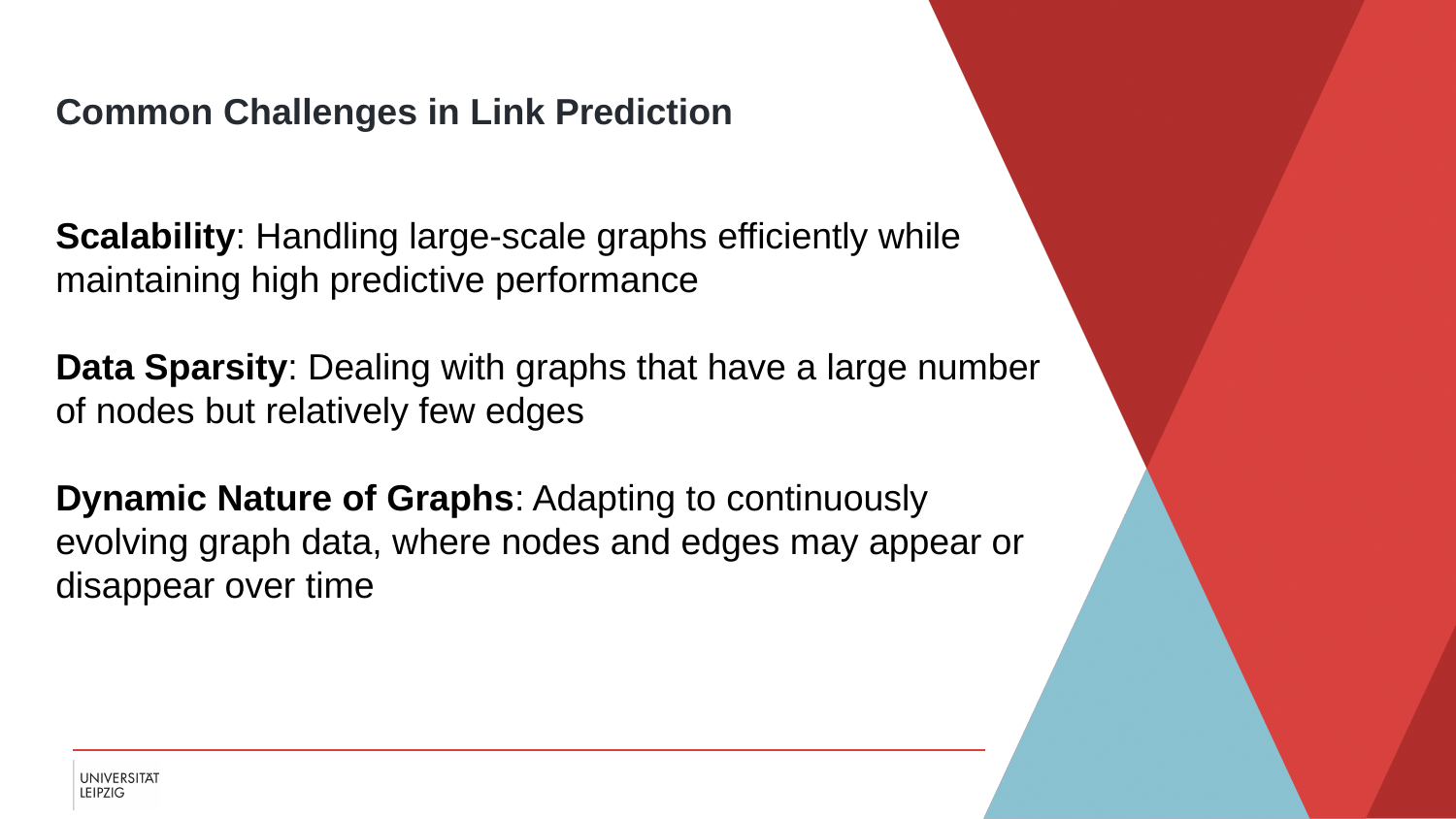

Common Challenges in Link Prediction
# Scalability: Handling large-scale graphs efficiently while maintaining high predictive performance

Data Sparsity: Dealing with graphs that have a large number of nodes but relatively few edges

Dynamic Nature of Graphs: Adapting to continuously evolving graph data, where nodes and edges may appear or disappear over time